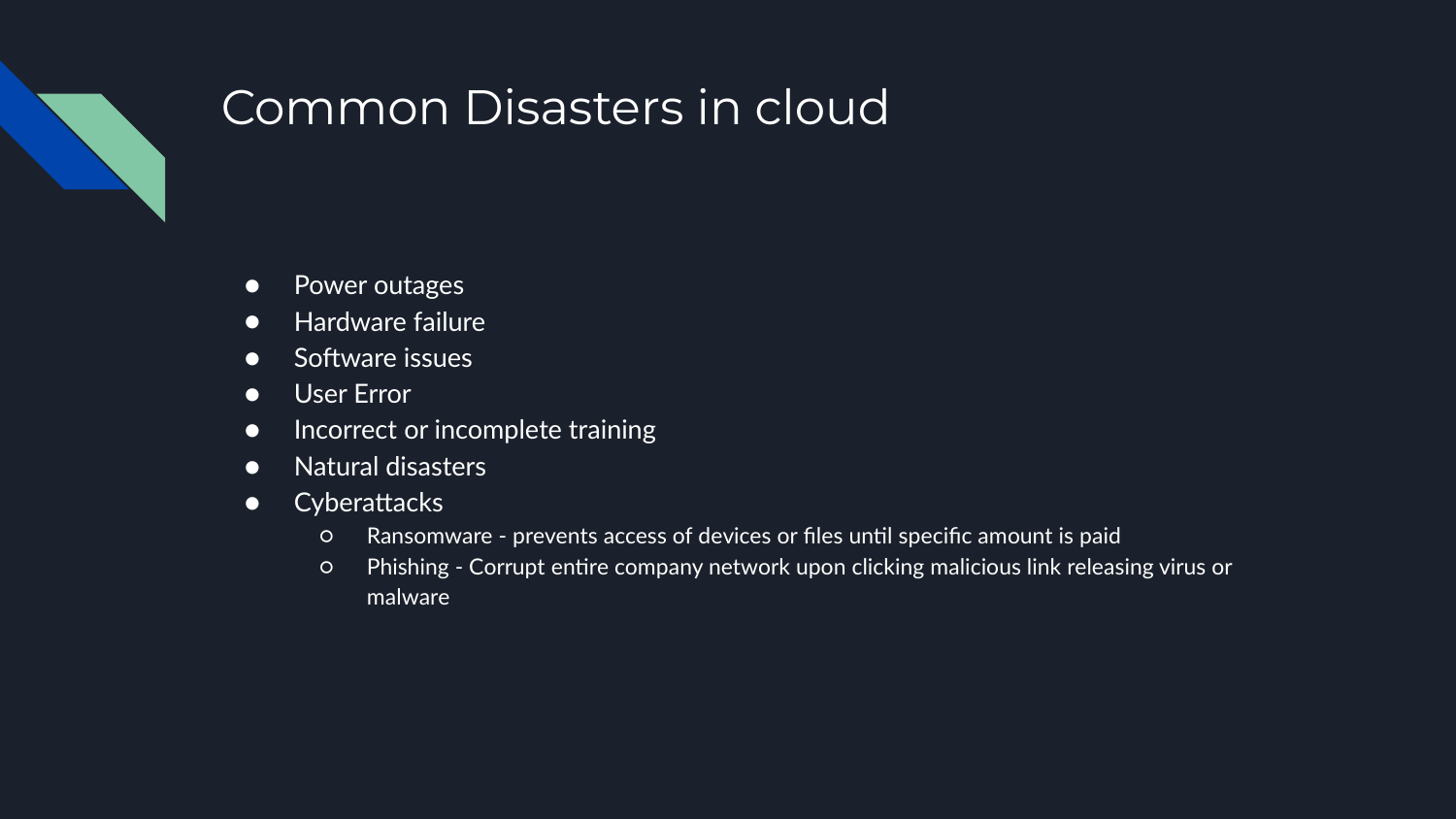

# Common Disasters in cloud
Power outages
Hardware failure
Software issues
User Error
Incorrect or incomplete training
Natural disasters
Cyberattacks
Ransomware - prevents access of devices or files until specific amount is paid
Phishing - Corrupt entire company network upon clicking malicious link releasing virus or malware